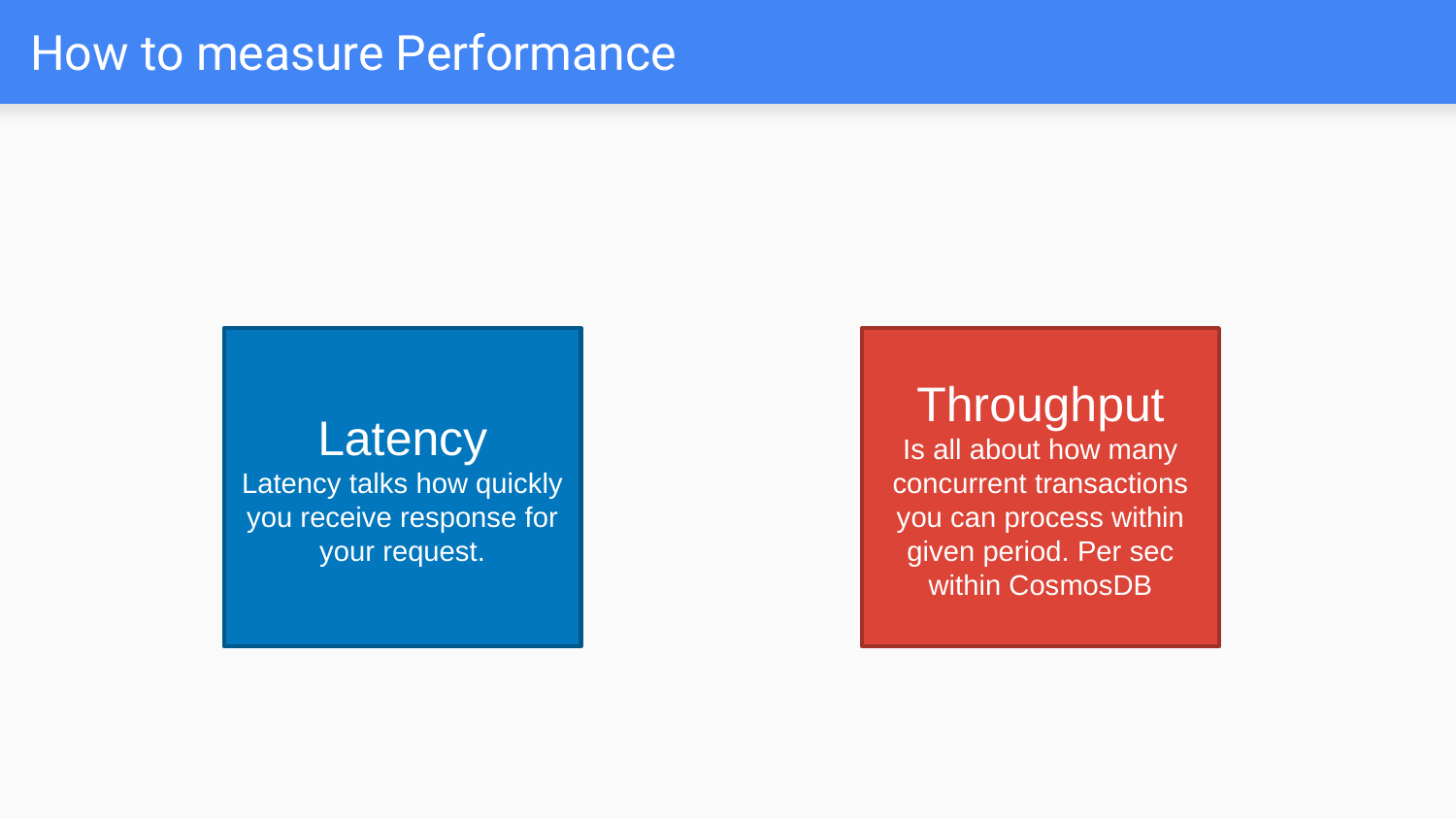

# How to measure Performance

Latency
Latency talks how quickly you receive response for your request.
Throughput
Is all about how many concurrent transactions you can process within given period. Per sec within CosmosDB